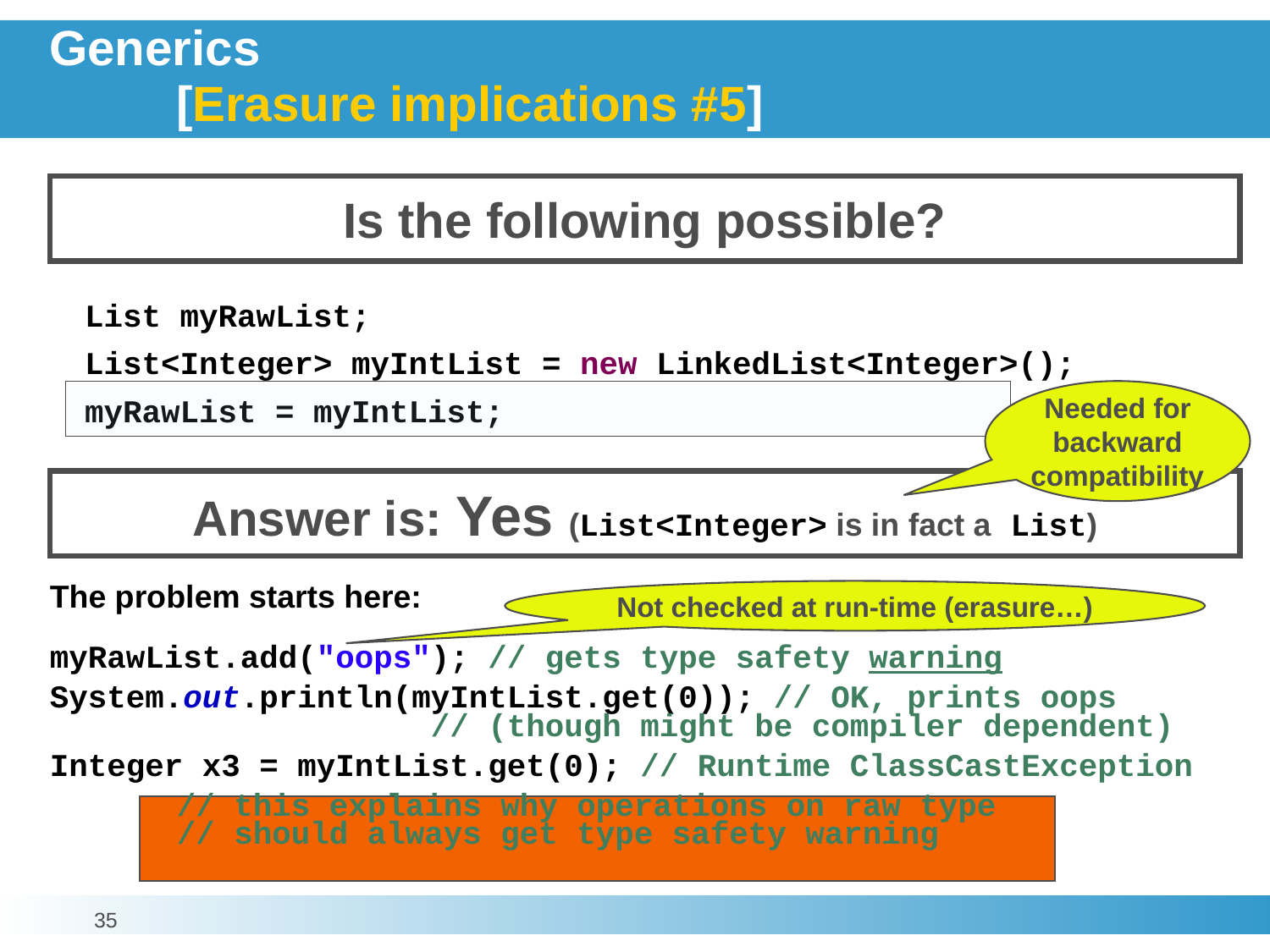

# Generics [Erasure implications #5]
Is the following possible?
List myRawList;
List<Integer> myIntList = new LinkedList<Integer>();
myRawList = myIntList;

Needed for backward compatibility
Answer is: Yes (List<Integer> is in fact a List)
The problem starts here:

myRawList.add("oops"); // gets type safety warning
System.out.println(myIntList.get(0)); // OK, prints oops
			// (though might be compiler dependent)
Integer x3 = myIntList.get(0); // Runtime ClassCastException
	// this explains why operations on raw type
	// should always get type safety warning
Not checked at run-time (erasure…)

35